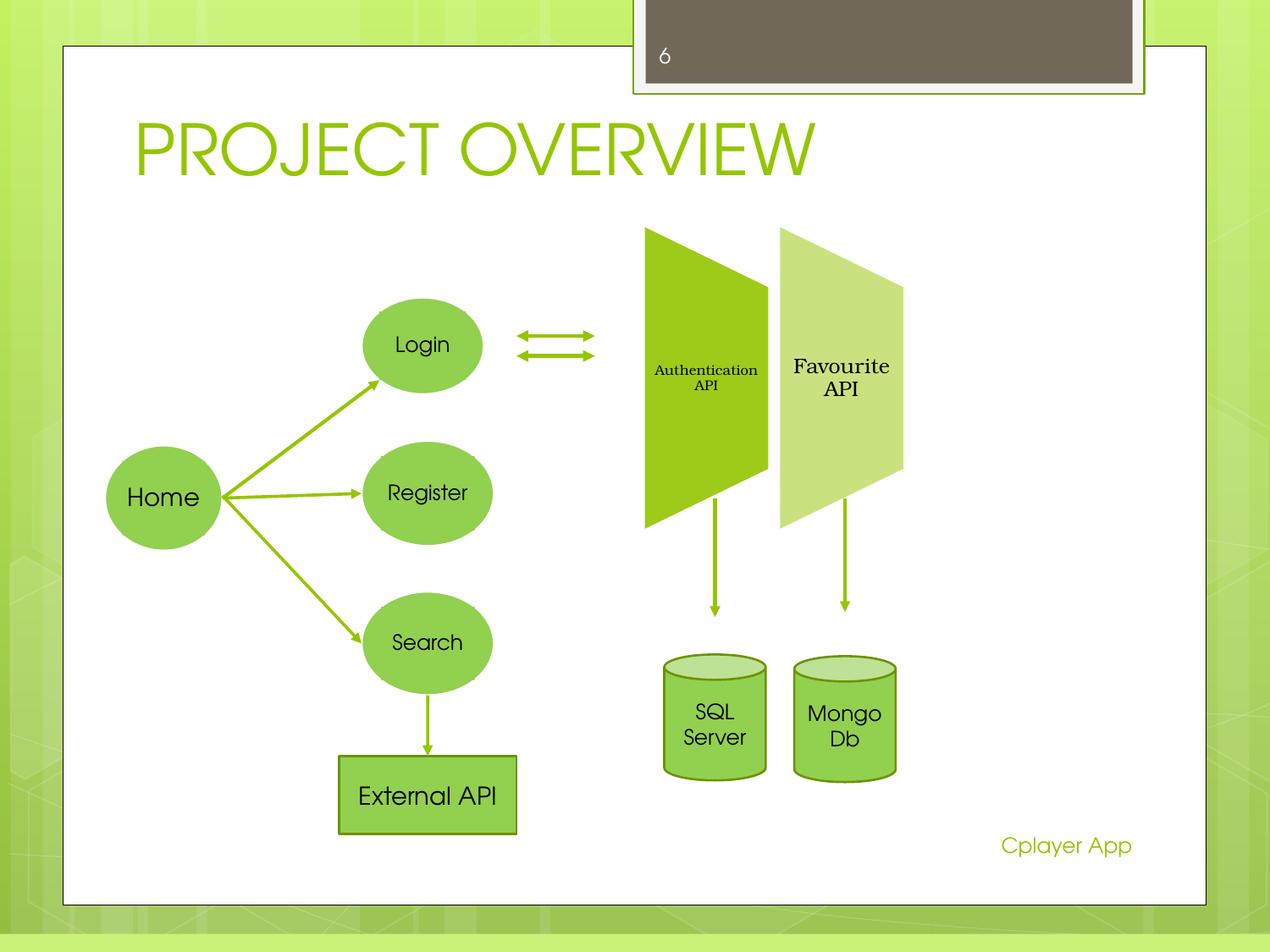

6
PROJECT OVERVIEW
Authentication API
Favourite API

Login

Register

Home

Search
SQL
Server
Mongo
Db
External API
Cplayer App